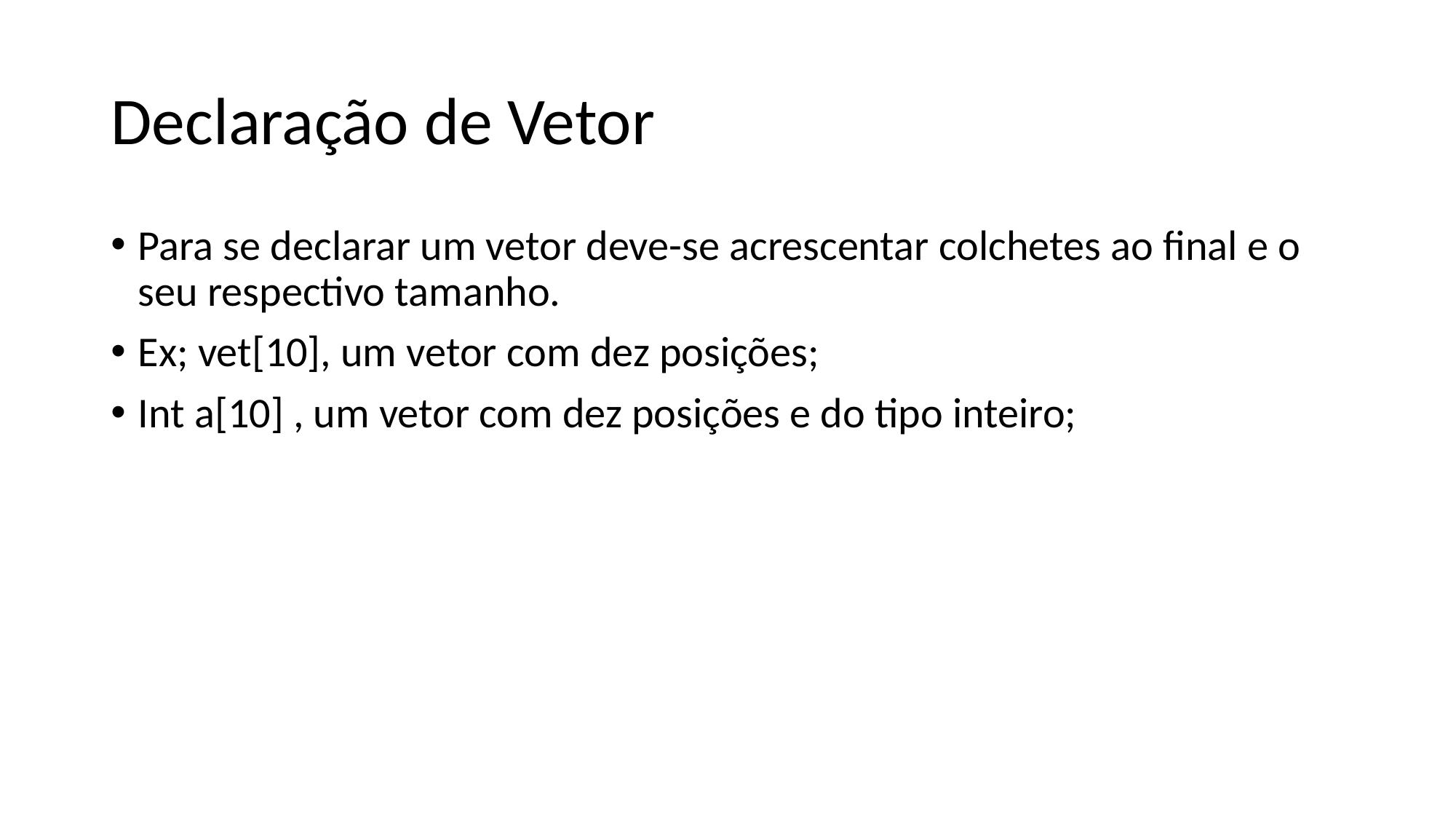

# Declaração de Vetor
Para se declarar um vetor deve-se acrescentar colchetes ao final e o seu respectivo tamanho.
Ex; vet[10], um vetor com dez posições;
Int a[10] , um vetor com dez posições e do tipo inteiro;